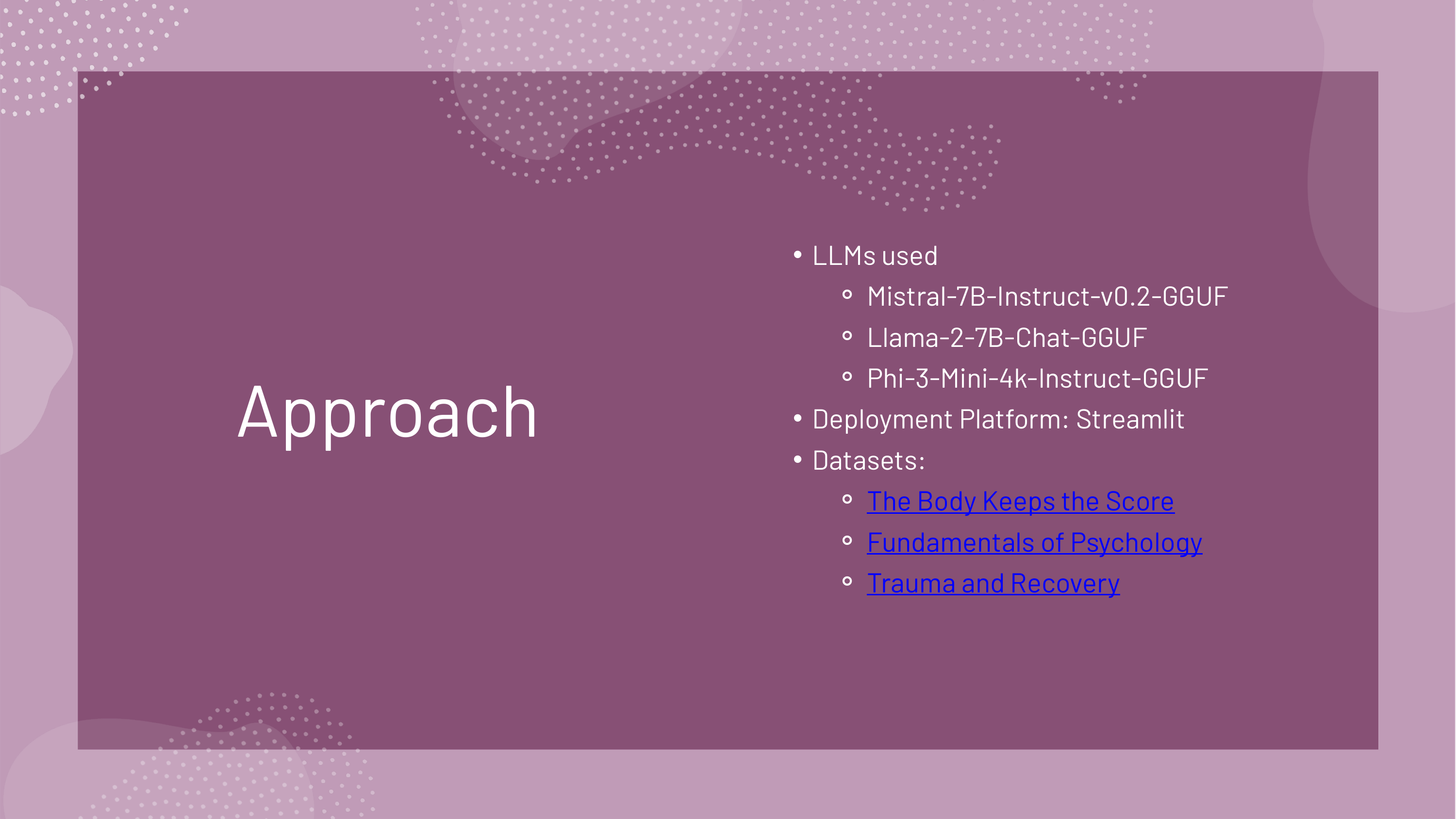

LLMs used
Mistral-7B-Instruct-v0.2-GGUF
Llama-2-7B-Chat-GGUF
Phi-3-Mini-4k-Instruct-GGUF
Deployment Platform: Streamlit
Datasets:
The Body Keeps the Score
Fundamentals of Psychology
Trauma and Recovery

Approach